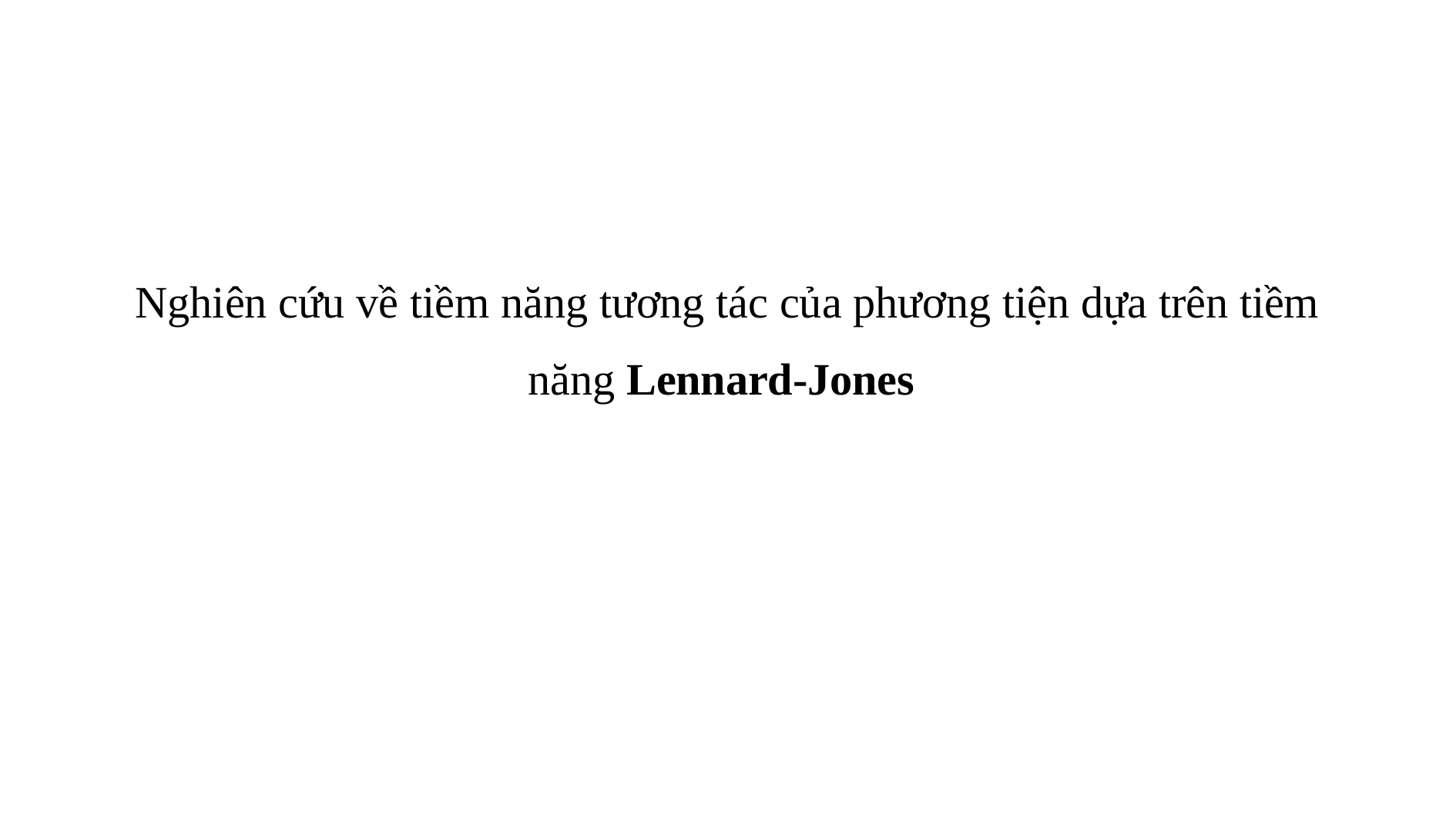

# Nghiên cứu về tiềm năng tương tác của phương tiện dựa trên tiềm năng Lennard-Jones